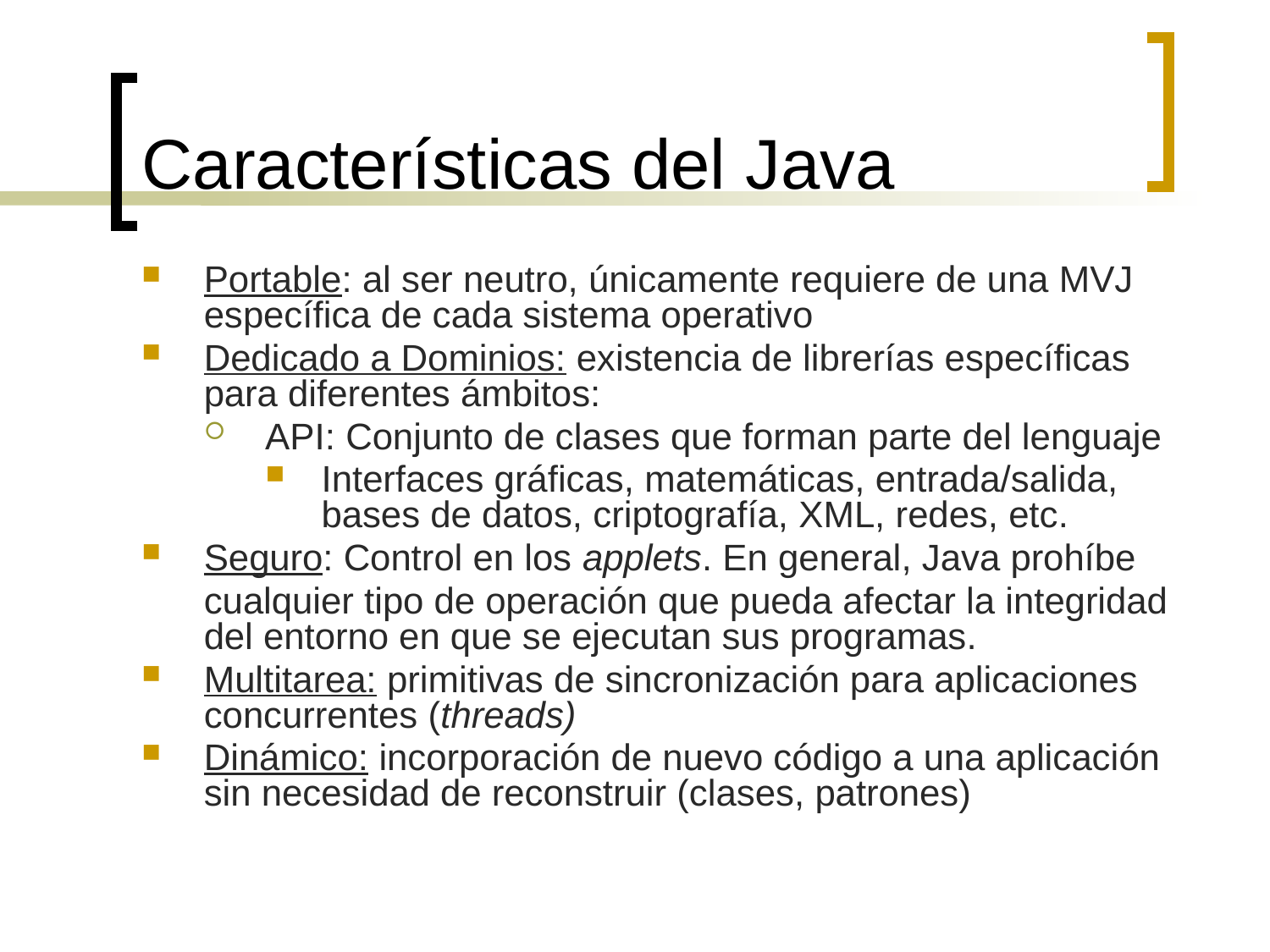

# Características del Java
Portable: al ser neutro, únicamente requiere de una MVJ específica de cada sistema operativo
Dedicado a Dominios: existencia de librerías específicas para diferentes ámbitos:
API: Conjunto de clases que forman parte del lenguaje
Interfaces gráficas, matemáticas, entrada/salida, bases de datos, criptografía, XML, redes, etc.
Seguro: Control en los applets. En general, Java prohíbe
	cualquier tipo de operación que pueda afectar la integridad del entorno en que se ejecutan sus programas.
Multitarea: primitivas de sincronización para aplicaciones concurrentes (threads)
Dinámico: incorporación de nuevo código a una aplicación sin necesidad de reconstruir (clases, patrones)